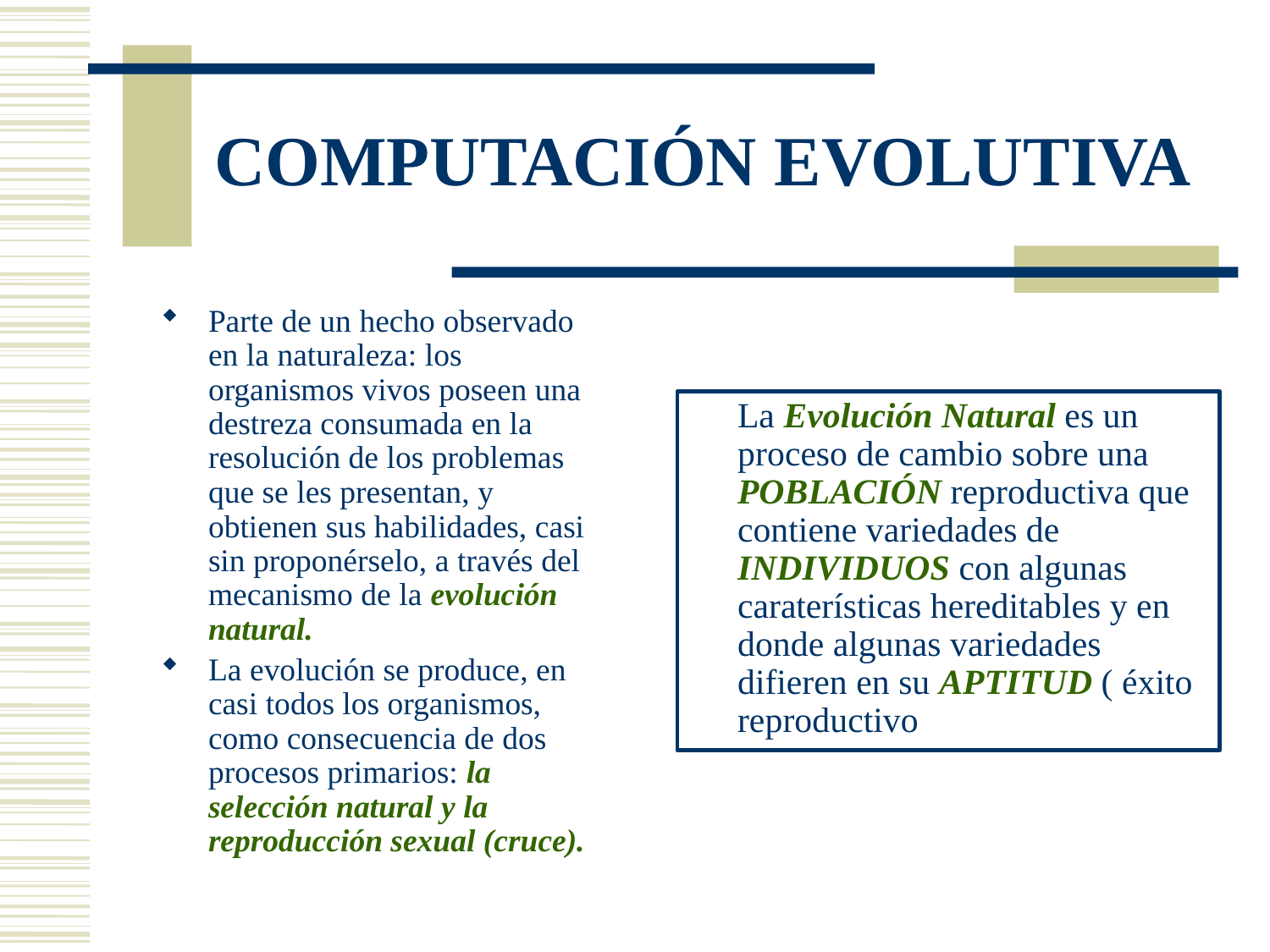

# COMPUTACIÓN EVOLUTIVA

Parte de un hecho observado en la naturaleza: los organismos vivos poseen una destreza consumada en la resolución de los problemas que se les presentan, y obtienen sus habilidades, casi sin proponérselo, a través del mecanismo de la evolución natural.
La evolución se produce, en casi todos los organismos, como consecuencia de dos procesos primarios: la selección natural y la reproducción sexual (cruce).

	La Evolución Natural es un proceso de cambio sobre una POBLACIÓN reproductiva que contiene variedades de INDIVIDUOS con algunas caraterísticas hereditables y en donde algunas variedades difieren en su APTITUD ( éxito reproductivo